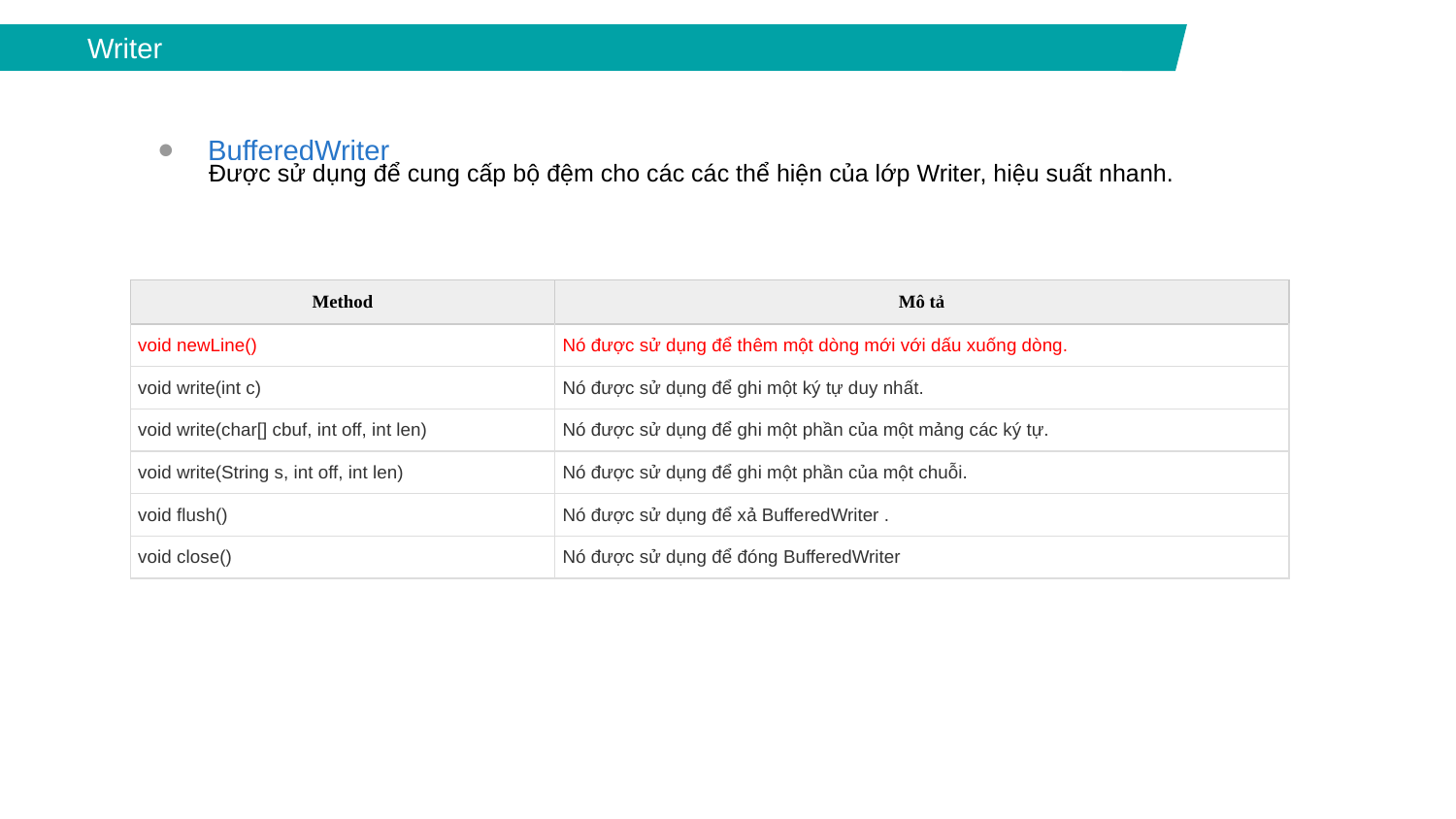

Writer

BufferedWriter
Được sử dụng để cung cấp bộ đệm cho các các thể hiện của lớp Writer, hiệu suất nhanh.
| Method | Mô tả |
| --- | --- |
| void newLine() | Nó được sử dụng để thêm một dòng mới với dấu xuống dòng. |
| void write(int c) | Nó được sử dụng để ghi một ký tự duy nhất. |
| void write(char[] cbuf, int off, int len) | Nó được sử dụng để ghi một phần của một mảng các ký tự. |
| void write(String s, int off, int len) | Nó được sử dụng để ghi một phần của một chuỗi. |
| void flush() | Nó được sử dụng để xả BufferedWriter . |
| void close() | Nó được sử dụng để đóng BufferedWriter |